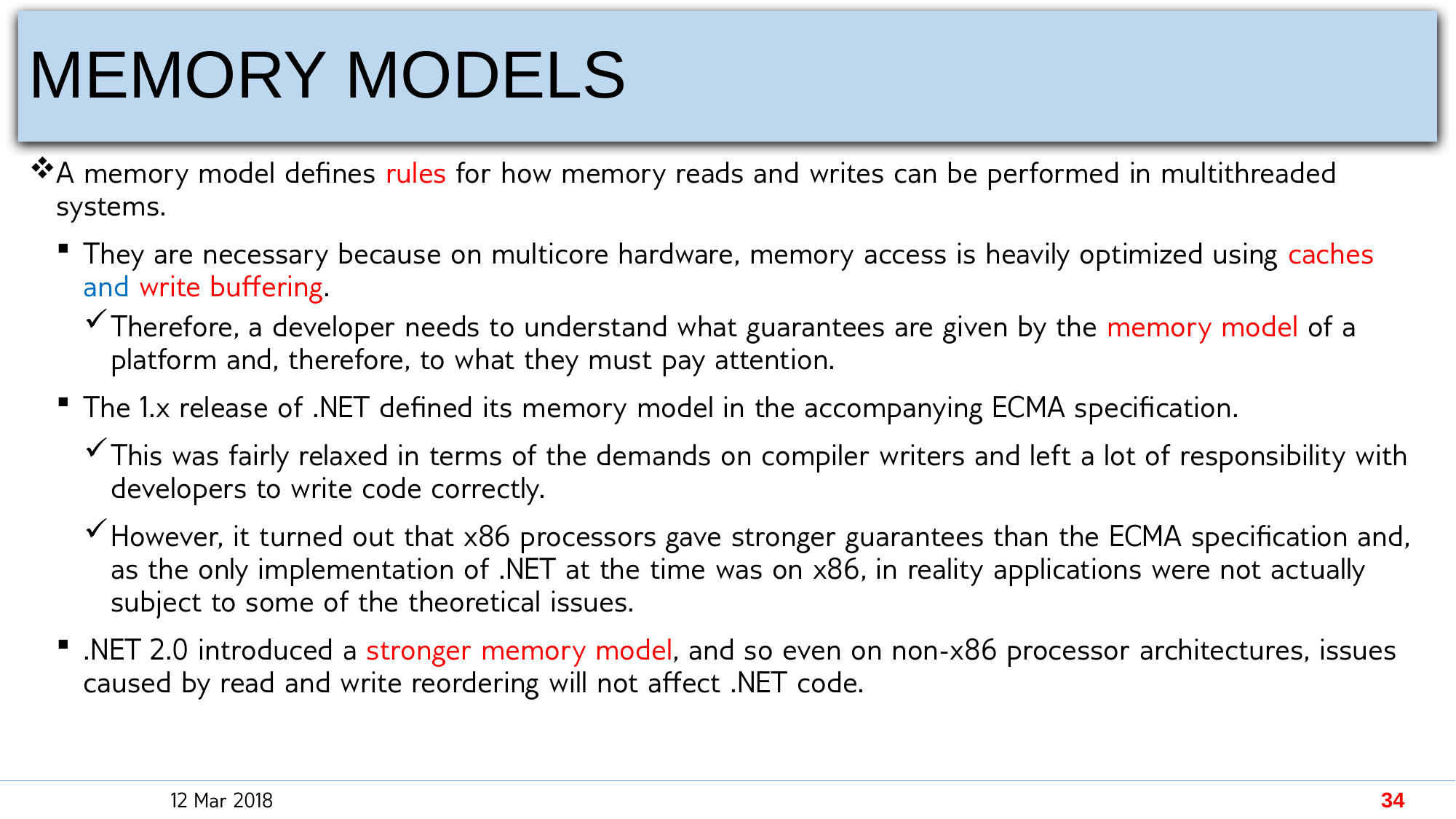

# MEMORY MODELS
A memory model defines rules for how memory reads and writes can be performed in multithreaded systems.
They are necessary because on multicore hardware, memory access is heavily optimized using caches and write buffering.
Therefore, a developer needs to understand what guarantees are given by the memory model of a platform and, therefore, to what they must pay attention.
The 1.x release of .NET defined its memory model in the accompanying ECMA specification.
This was fairly relaxed in terms of the demands on compiler writers and left a lot of responsibility with developers to write code correctly.
However, it turned out that x86 processors gave stronger guarantees than the ECMA specification and, as the only implementation of .NET at the time was on x86, in reality applications were not actually subject to some of the theoretical issues.
.NET 2.0 introduced a stronger memory model, and so even on non-x86 processor architectures, issues caused by read and write reordering will not affect .NET code.
12 Mar 2018
34